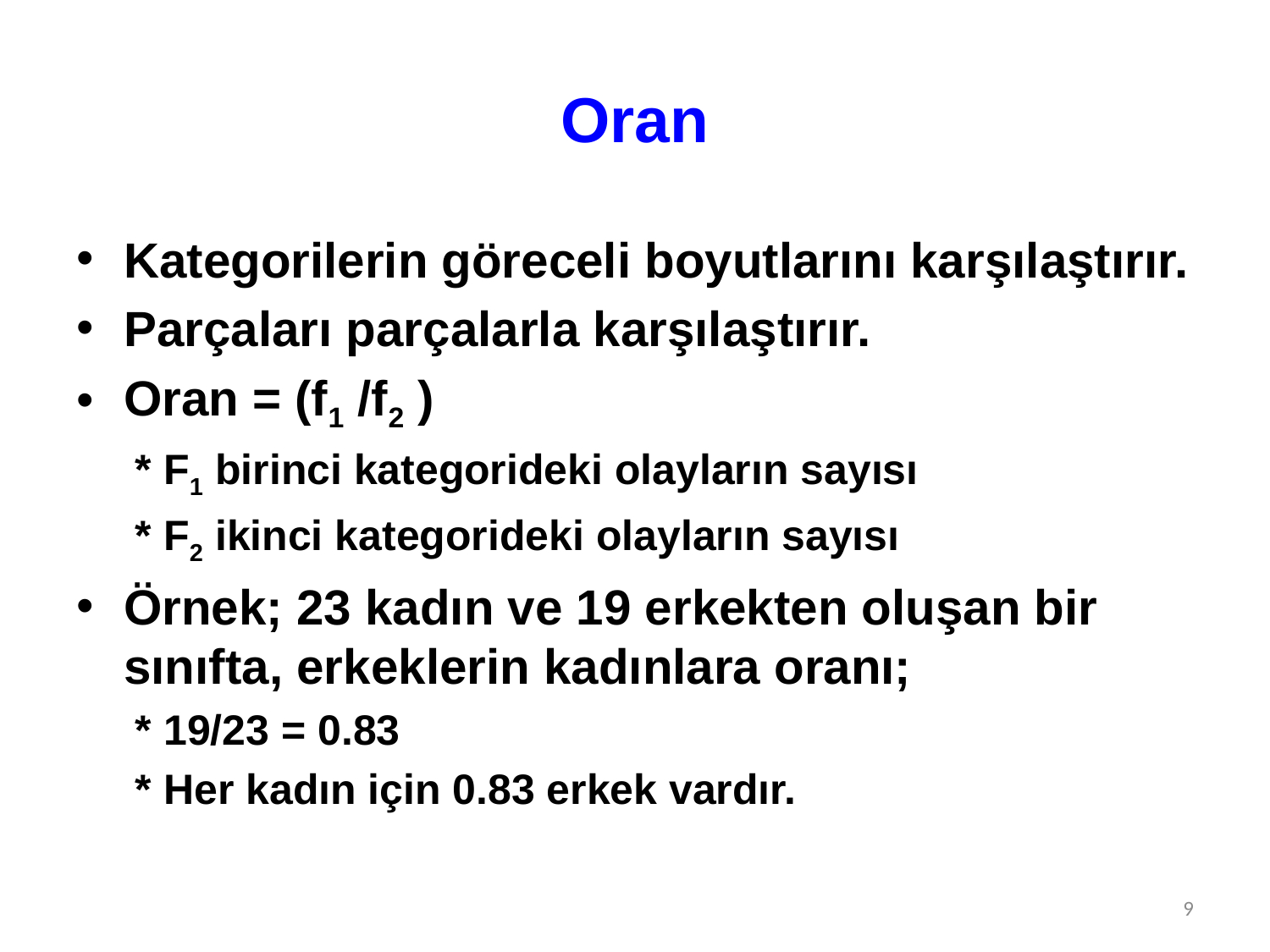

# Oran
Kategorilerin göreceli boyutlarını karşılaştırır.
Parçaları parçalarla karşılaştırır.
Oran = (f1 /f2 )
     * F1 birinci kategorideki olayların sayısı
     * F2 ikinci kategorideki olayların sayısı
Örnek; 23 kadın ve 19 erkekten oluşan bir sınıfta, erkeklerin kadınlara oranı;
     * 19/23 = 0.83
     * Her kadın için 0.83 erkek vardır.
9